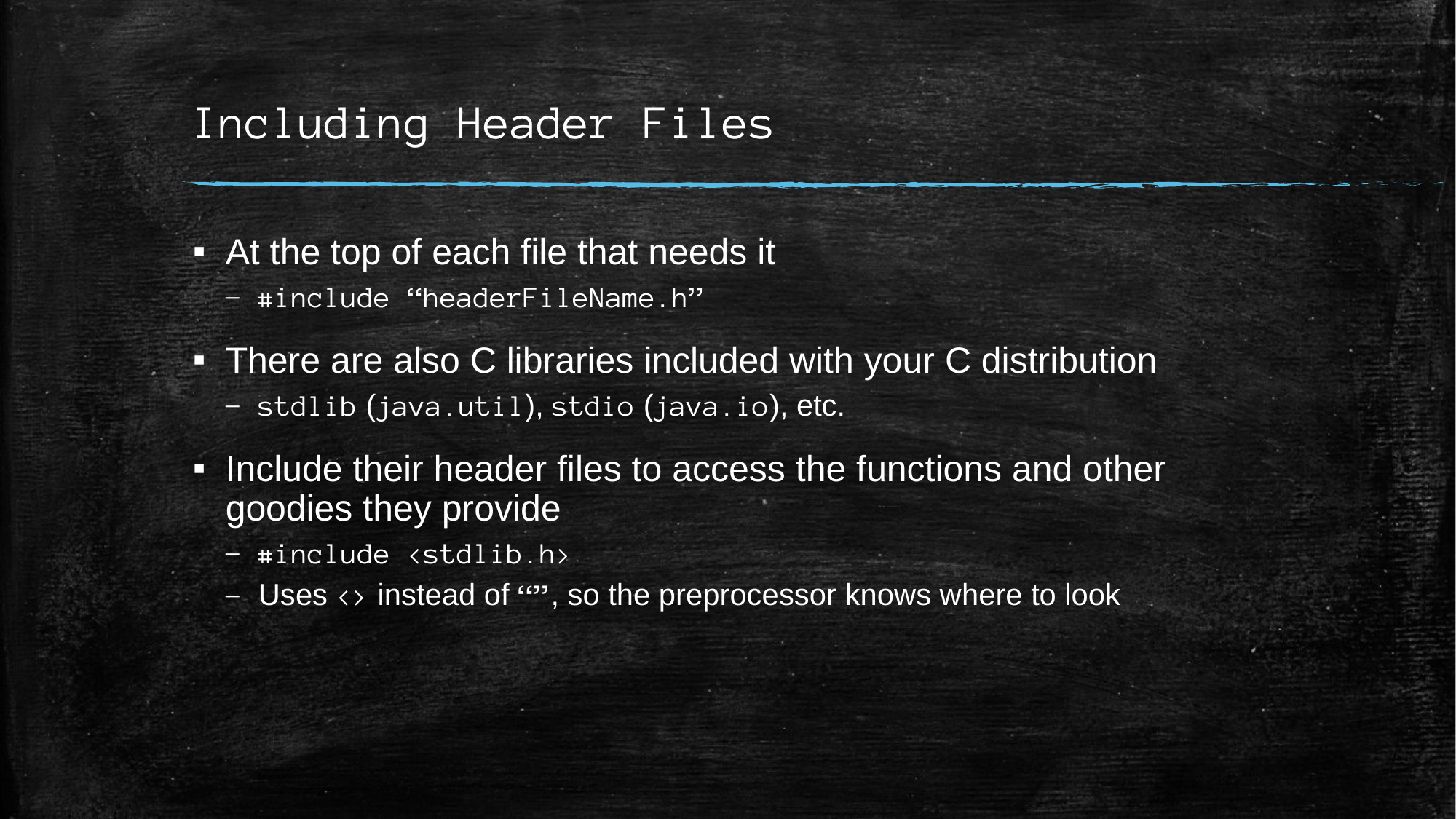

# Including Header Files
At the top of each file that needs it
#include “headerFileName.h”
There are also C libraries included with your C distribution
stdlib (java.util), stdio (java.io), etc.
Include their header files to access the functions and other goodies they provide
#include <stdlib.h>
Uses <> instead of “”, so the preprocessor knows where to look